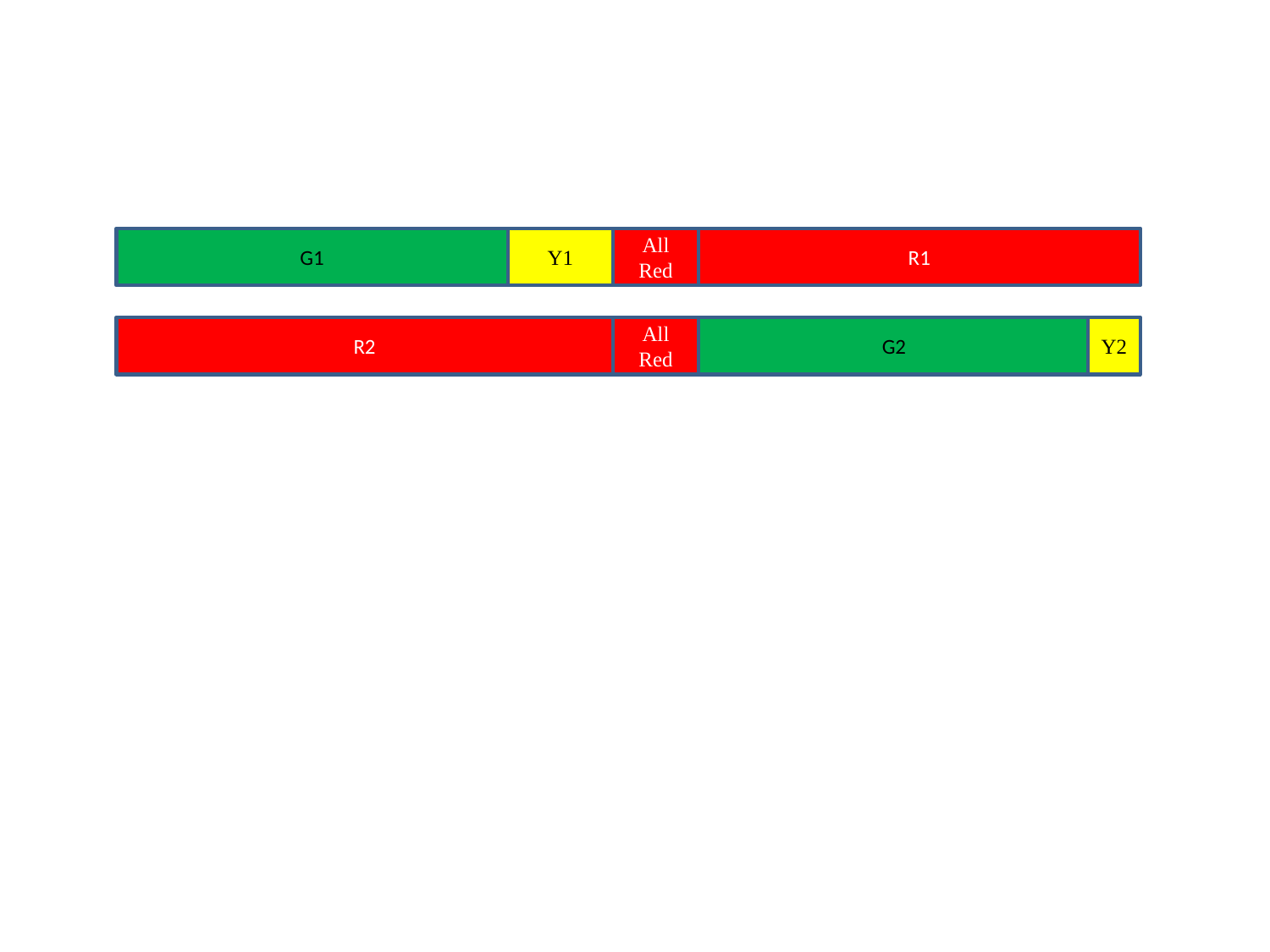

R1
Y1
All Red
G1
Y2
G2
All Red
R2